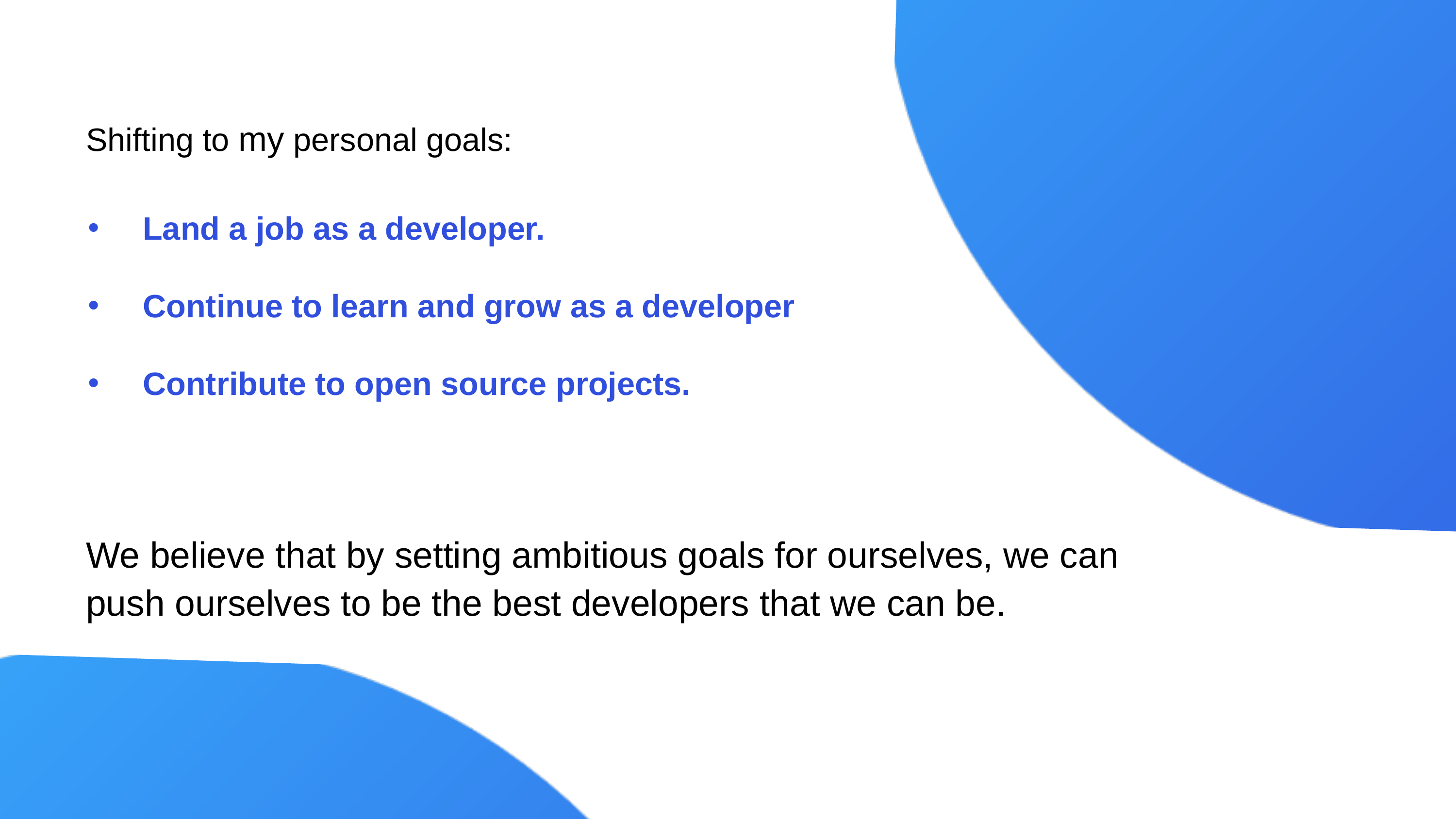

Shifting to my personal goals:
Land a job as a developer.
Continue to learn and grow as a developer
Contribute to open source projects.

We believe that by setting ambitious goals for ourselves, we can push ourselves to be the best developers that we can be.